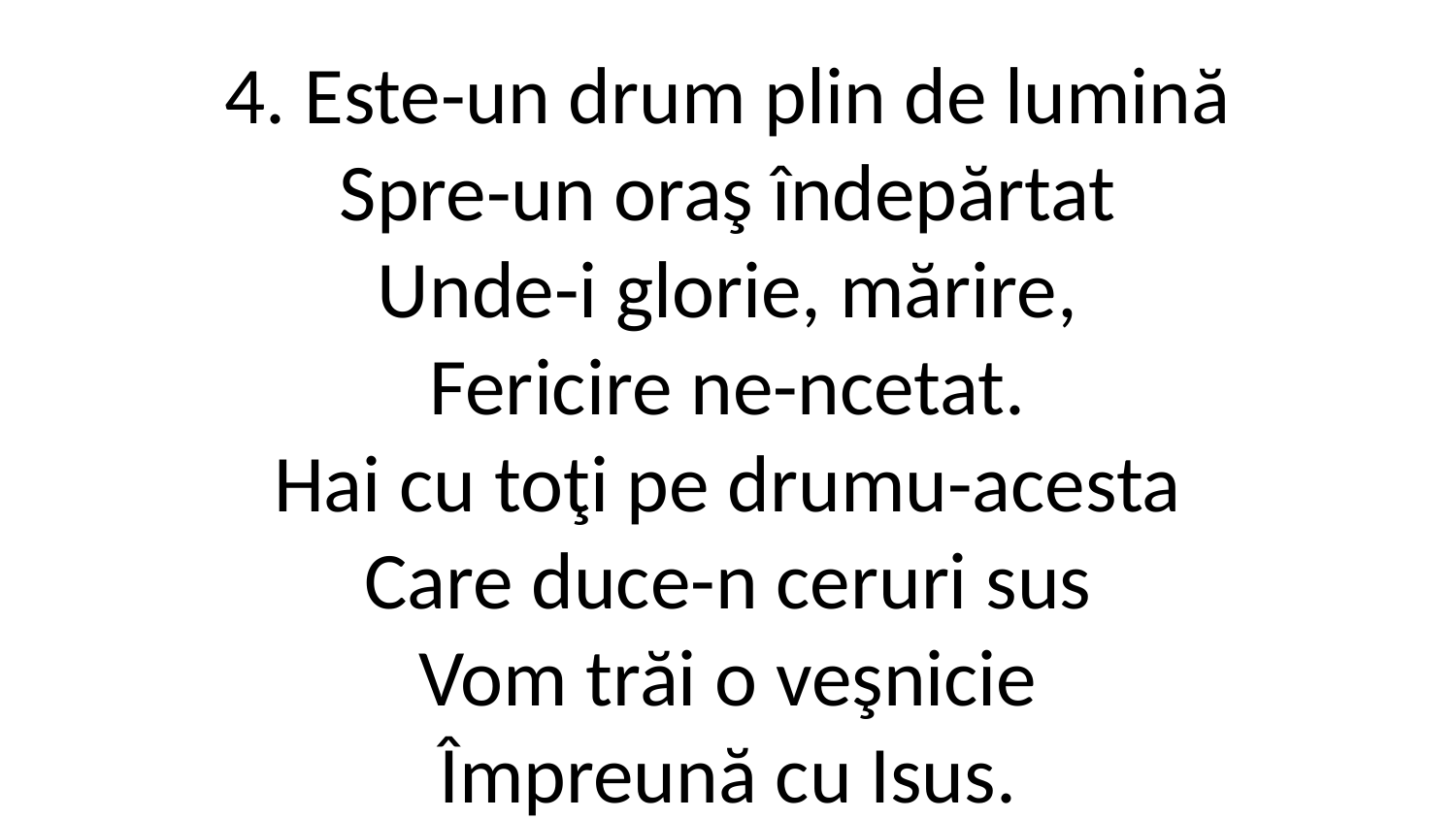

4. Este-un drum plin de lumină
Spre-un oraş îndepărtat
Unde-i glorie, mărire,
Fericire ne-ncetat.
Hai cu toţi pe drumu-acesta
Care duce-n ceruri sus
Vom trăi o veşnicie
Împreună cu Isus.